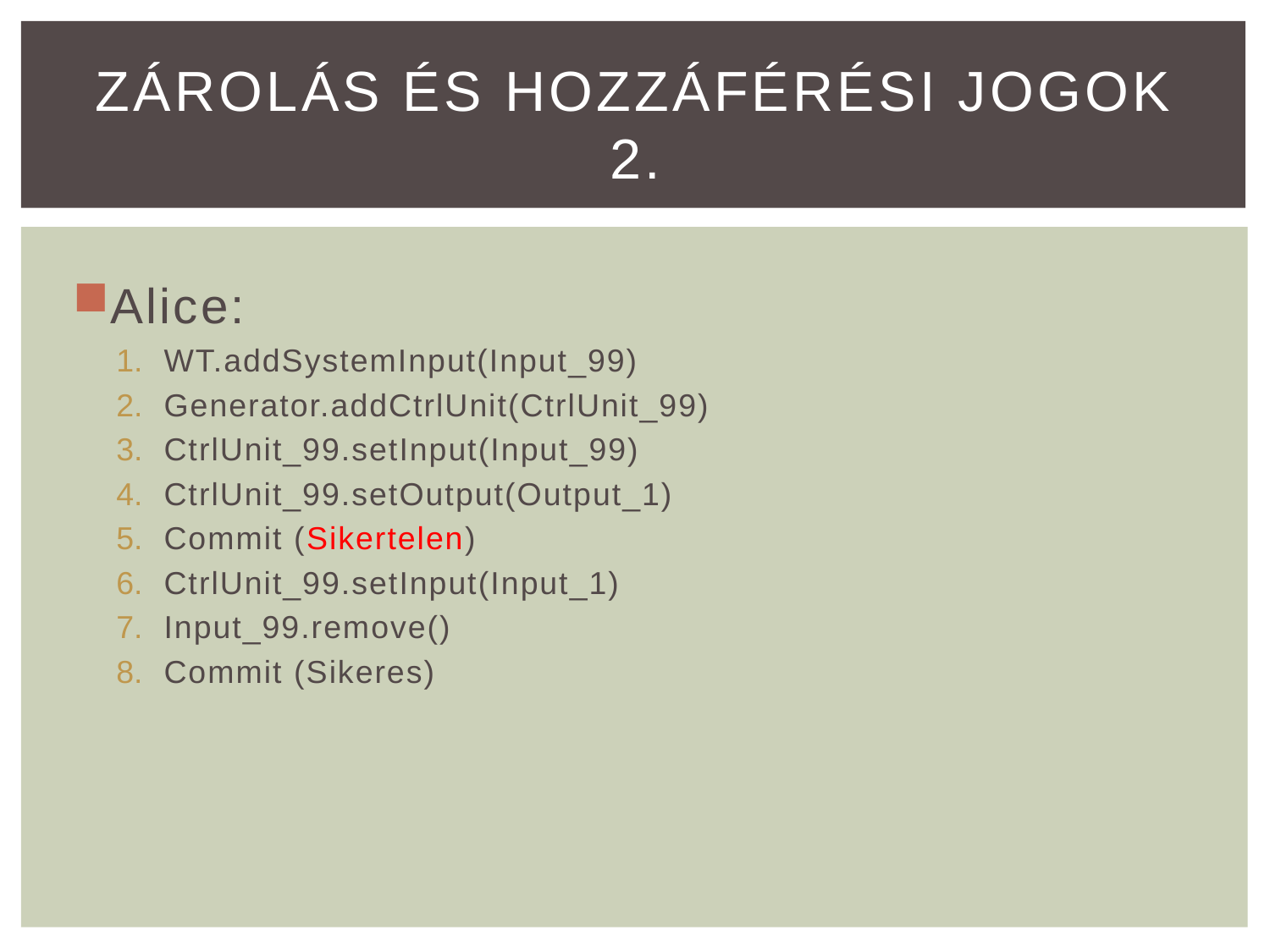

# Zárolás és Hozzáférési jogok 2.
Alice:
WT.addSystemInput(Input_99)
Generator.addCtrlUnit(CtrlUnit_99)
CtrlUnit_99.setInput(Input_99)
CtrlUnit_99.setOutput(Output_1)
Commit (Sikertelen)
CtrlUnit_99.setInput(Input_1)
Input_99.remove()
Commit (Sikeres)